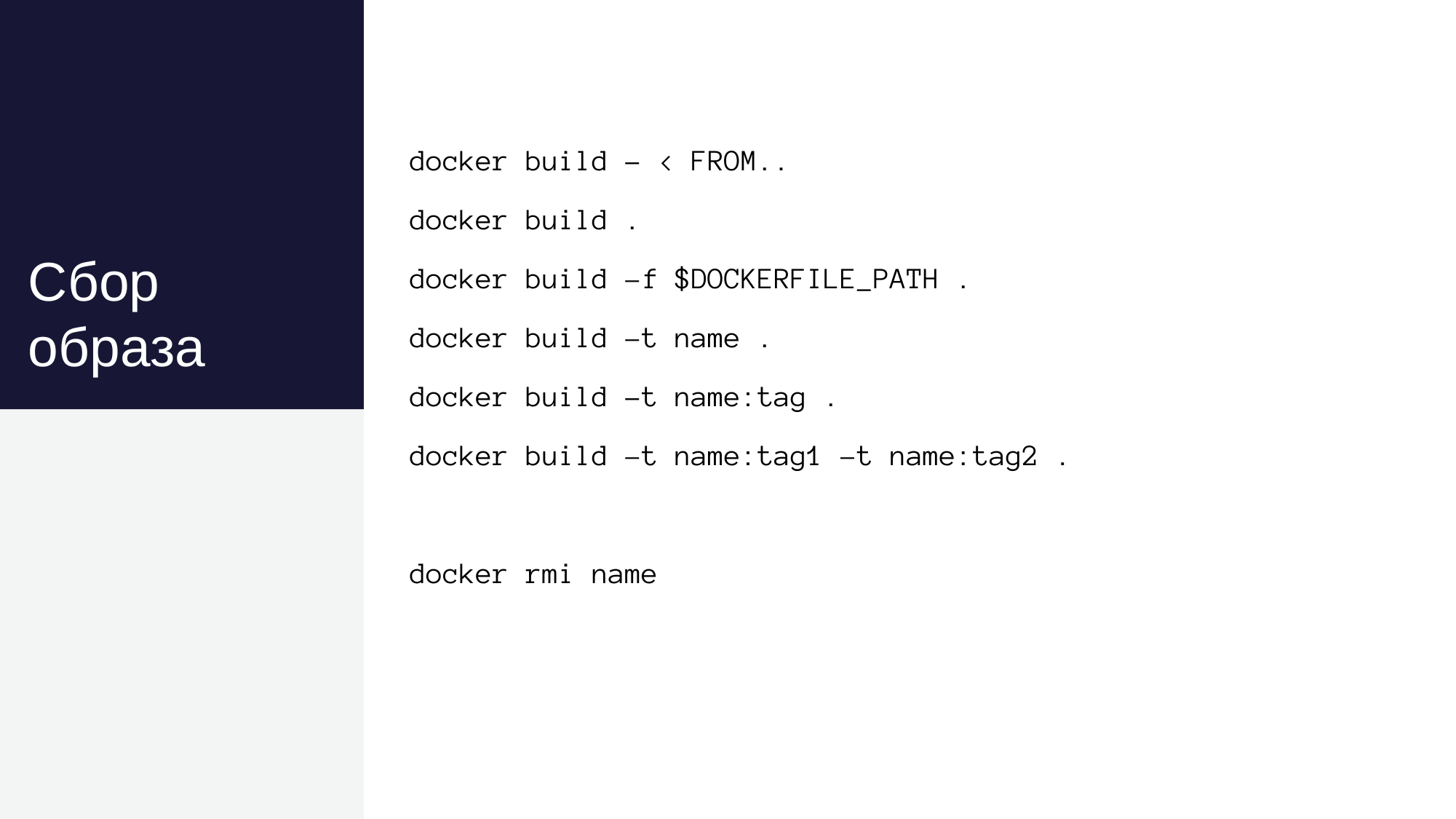

# Сбор образа
docker build - < FROM..
docker build .
docker build –f $DOCKERFILE_PATH .
docker build –t name .
docker build -t name:tag .
docker build –t name:tag1 –t name:tag2 .

docker rmi name